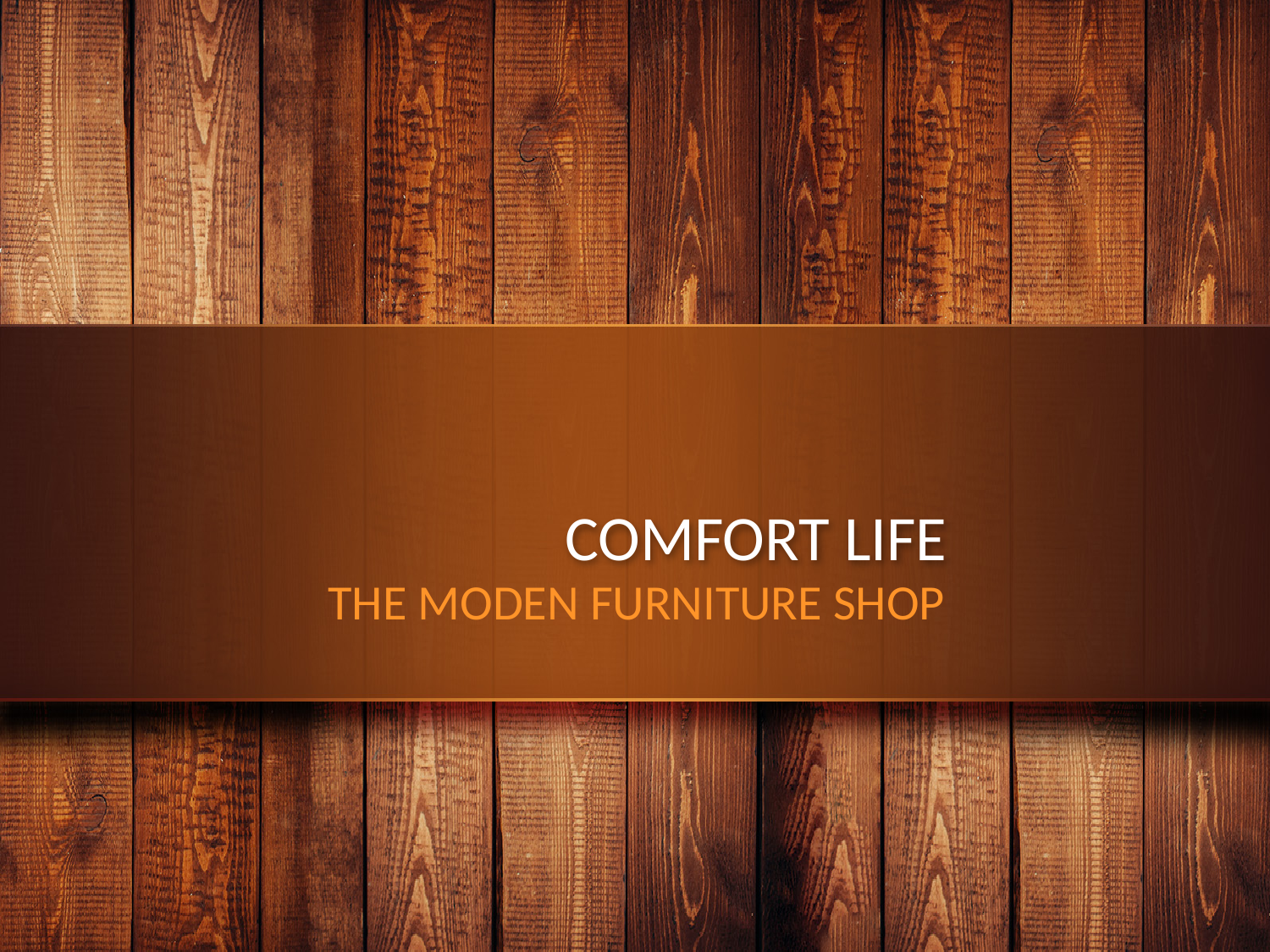

# COMFORT LIFE
THE MODEN FURNITURE SHOP